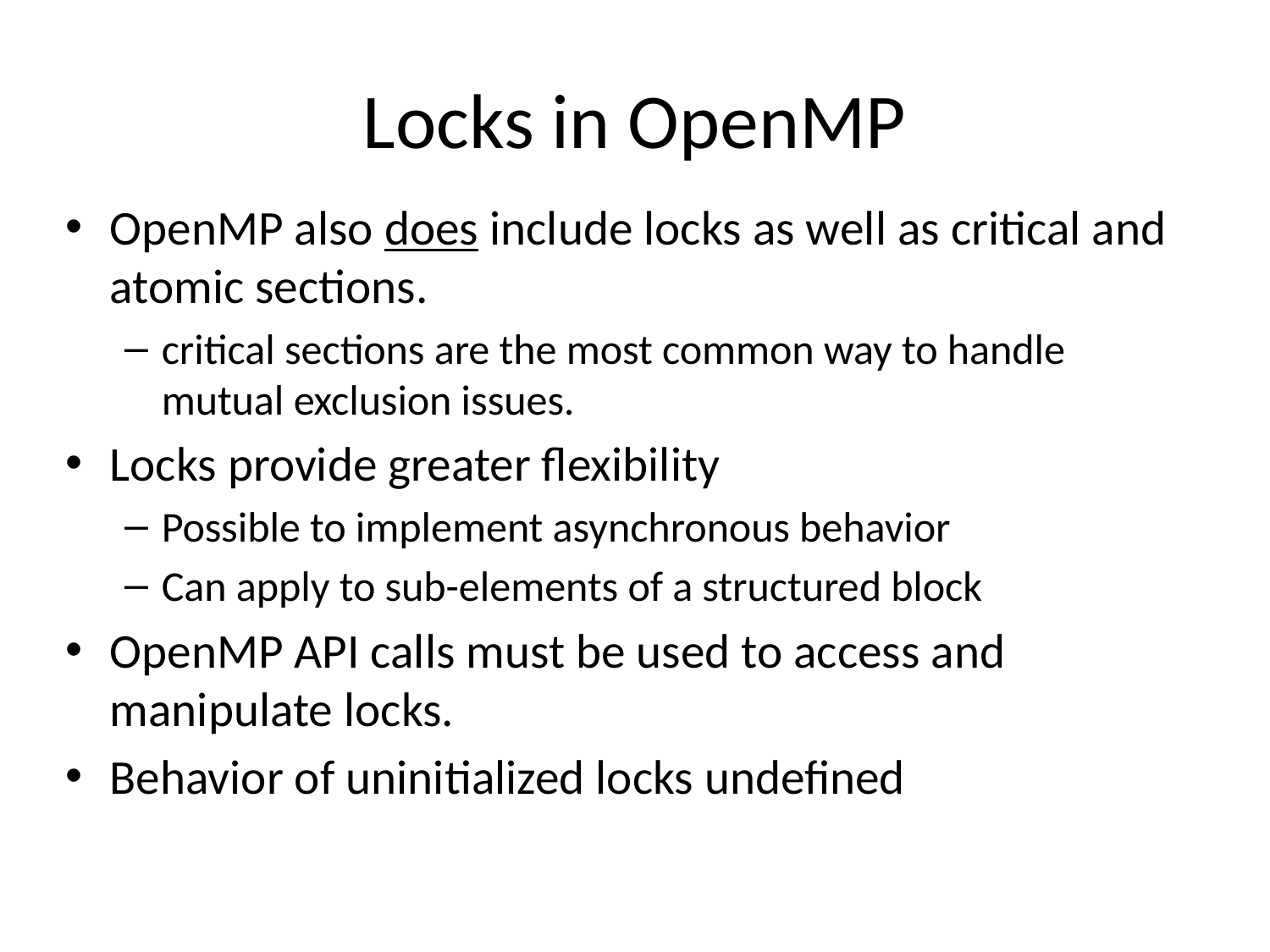

# Locks in OpenMP
OpenMP also does include locks as well as critical and atomic sections.
critical sections are the most common way to handle mutual exclusion issues.
Locks provide greater flexibility
Possible to implement asynchronous behavior
Can apply to sub-elements of a structured block
OpenMP API calls must be used to access and manipulate locks.
Behavior of uninitialized locks undefined